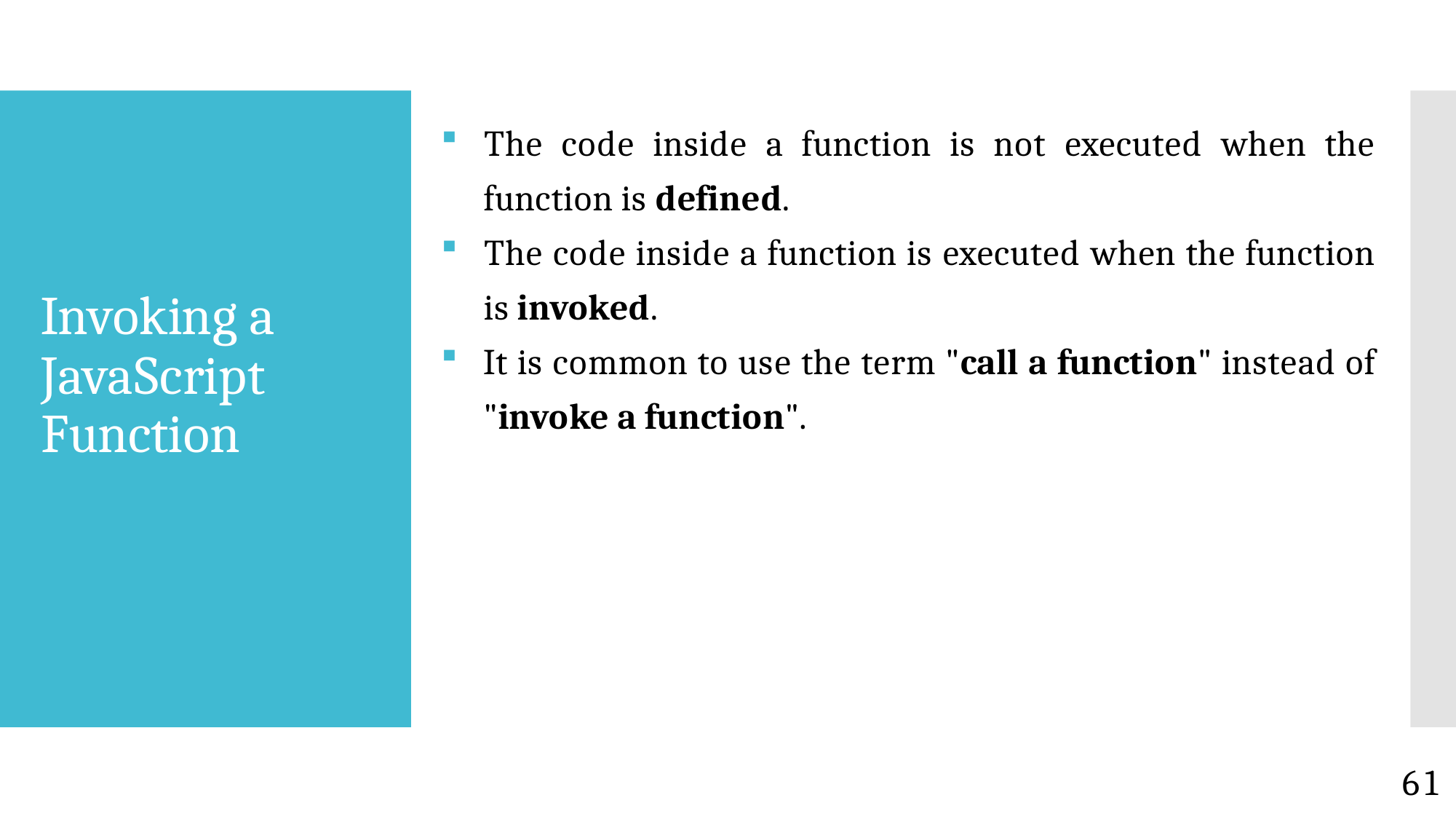

The code inside a function is not executed when the function is defined.
The code inside a function is executed when the function is invoked.
It is common to use the term "call a function" instead of "invoke a function".

# Invoking a JavaScript Function
61